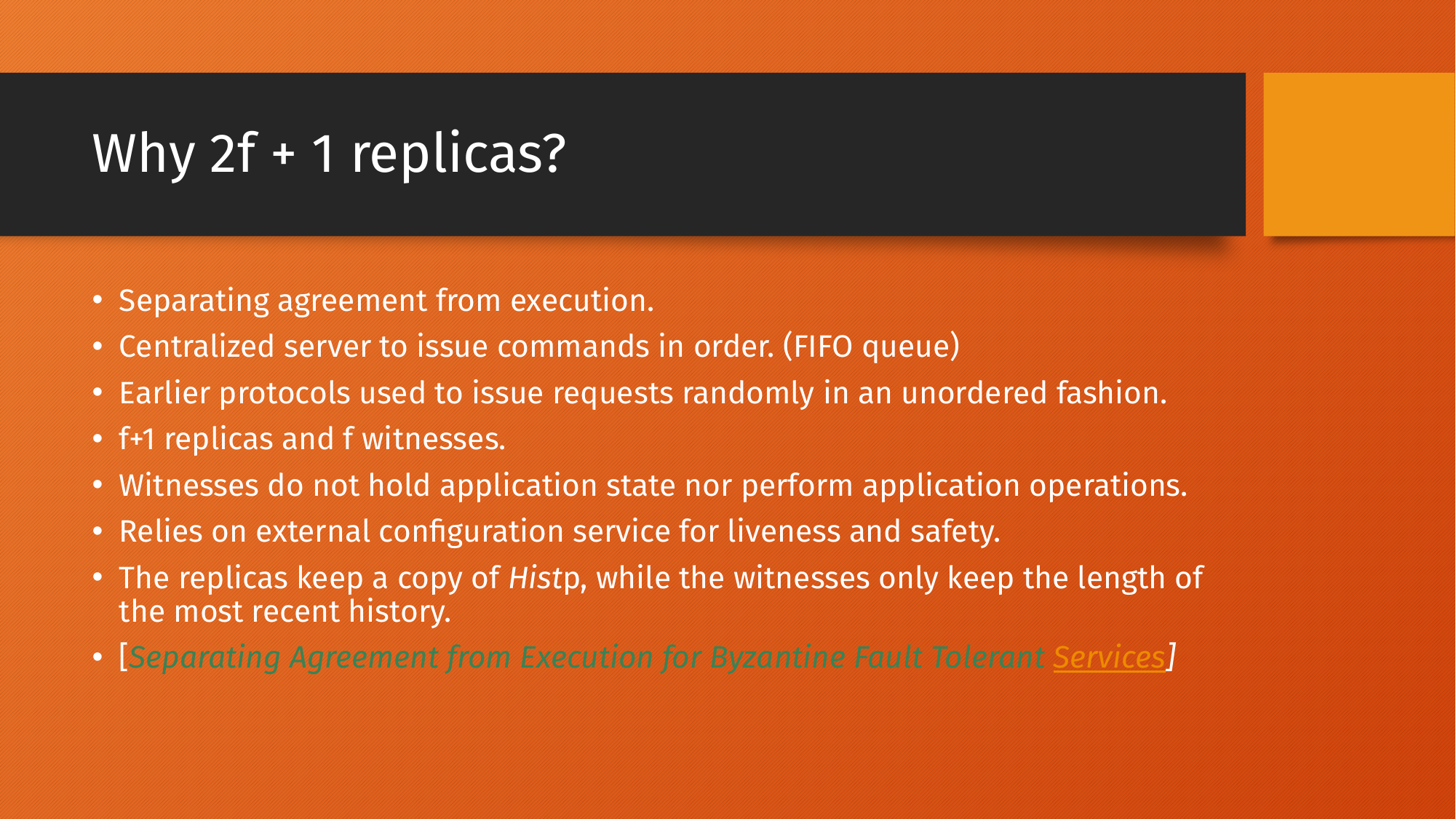

# Why 2f + 1 replicas?
Separating agreement from execution.
Centralized server to issue commands in order. (FIFO queue)
Earlier protocols used to issue requests randomly in an unordered fashion.
f+1 replicas and f witnesses.
Witnesses do not hold application state nor perform application operations.
Relies on external configuration service for liveness and safety.
The replicas keep a copy of Histp, while the witnesses only keep the length of the most recent history.
[Separating Agreement from Execution for Byzantine Fault Tolerant Services]